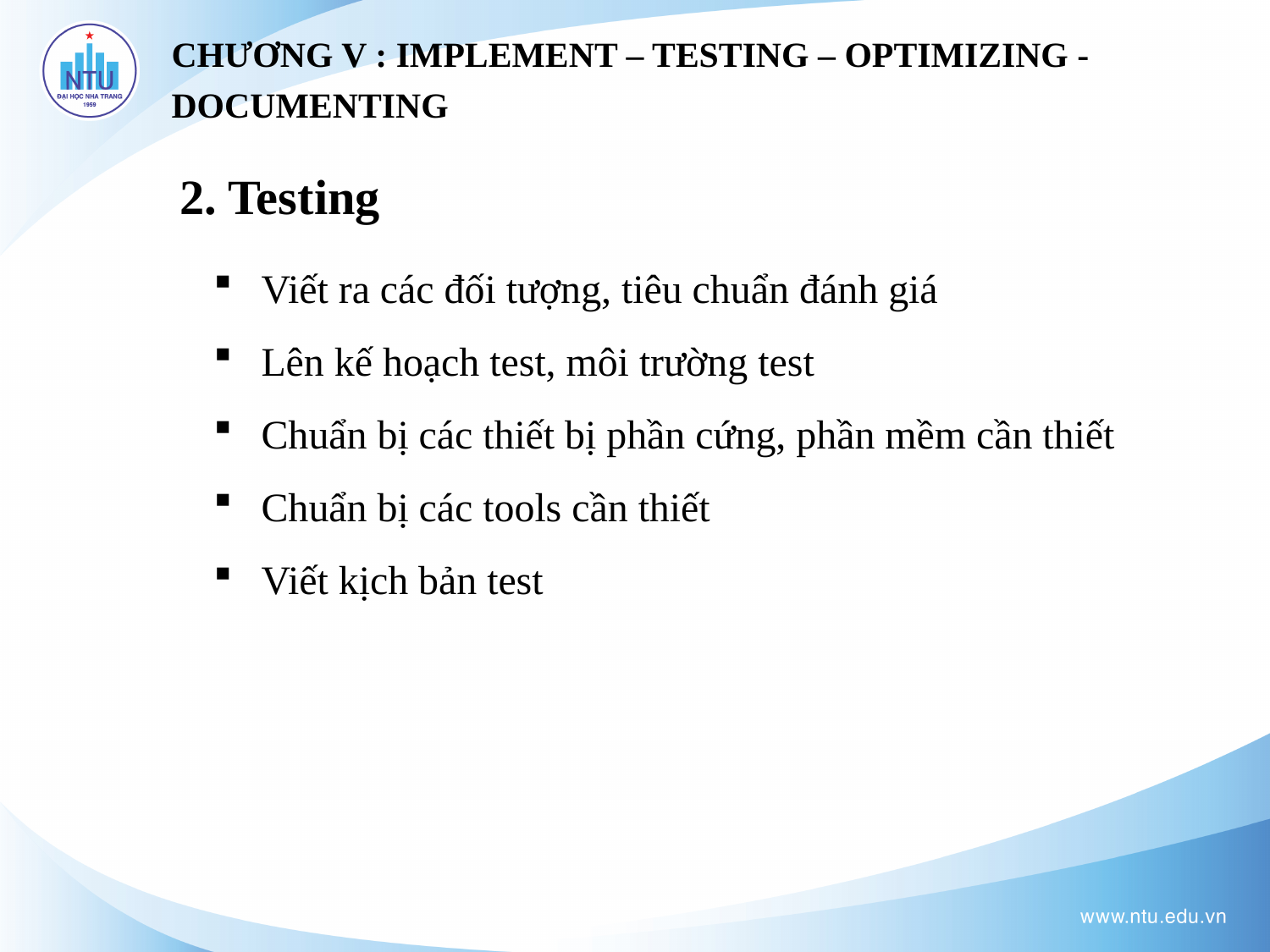

CHƯƠNG V : IMPLEMENT – TESTING – OPTIMIZING - DOCUMENTING
2. Testing
Viết ra các đối tượng, tiêu chuẩn đánh giá
Lên kế hoạch test, môi trường test
Chuẩn bị các thiết bị phần cứng, phần mềm cần thiết
Chuẩn bị các tools cần thiết
Viết kịch bản test